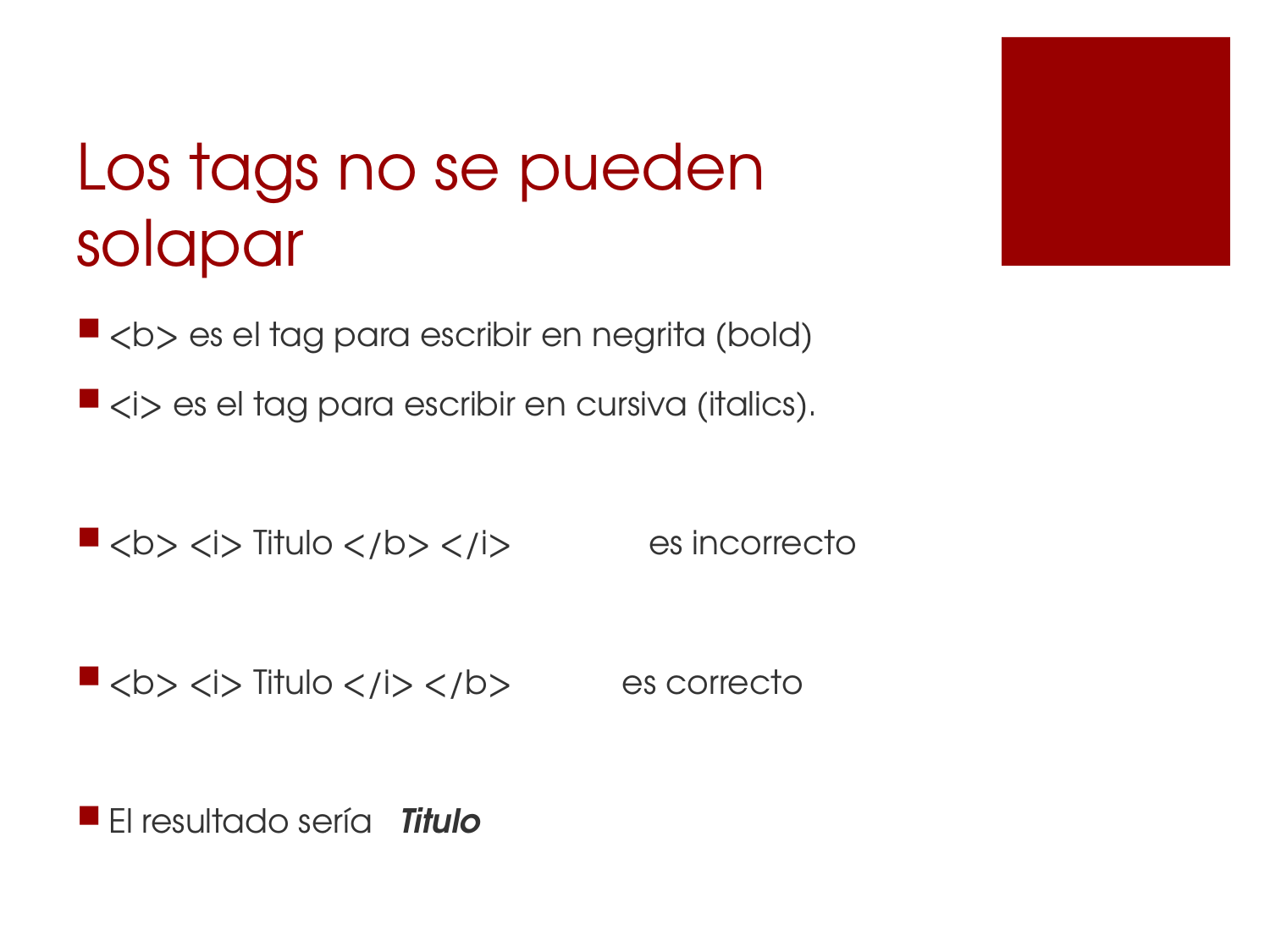

# Los tags no se pueden solapar
<b> es el tag para escribir en negrita (bold)
<i> es el tag para escribir en cursiva (italics).

<b> <i> Titulo </b> </i>               es incorrecto

<b> <i> Titulo </i> </b>       	    es correcto

El resultado sería   Titulo